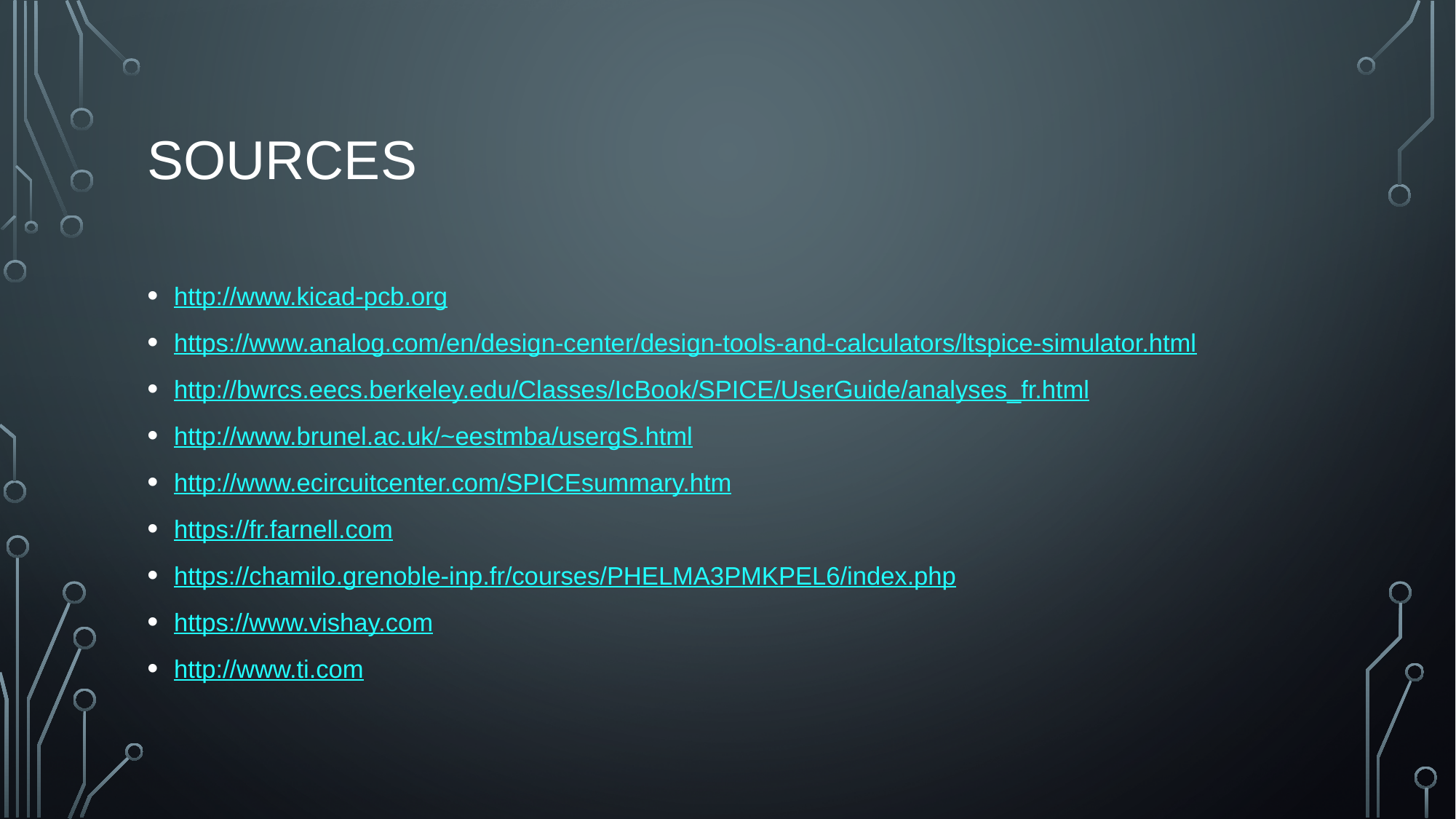

# Sources
http://www.kicad-pcb.org
https://www.analog.com/en/design-center/design-tools-and-calculators/ltspice-simulator.html
http://bwrcs.eecs.berkeley.edu/Classes/IcBook/SPICE/UserGuide/analyses_fr.html
http://www.brunel.ac.uk/~eestmba/usergS.html
http://www.ecircuitcenter.com/SPICEsummary.htm
https://fr.farnell.com
https://chamilo.grenoble-inp.fr/courses/PHELMA3PMKPEL6/index.php
https://www.vishay.com
http://www.ti.com